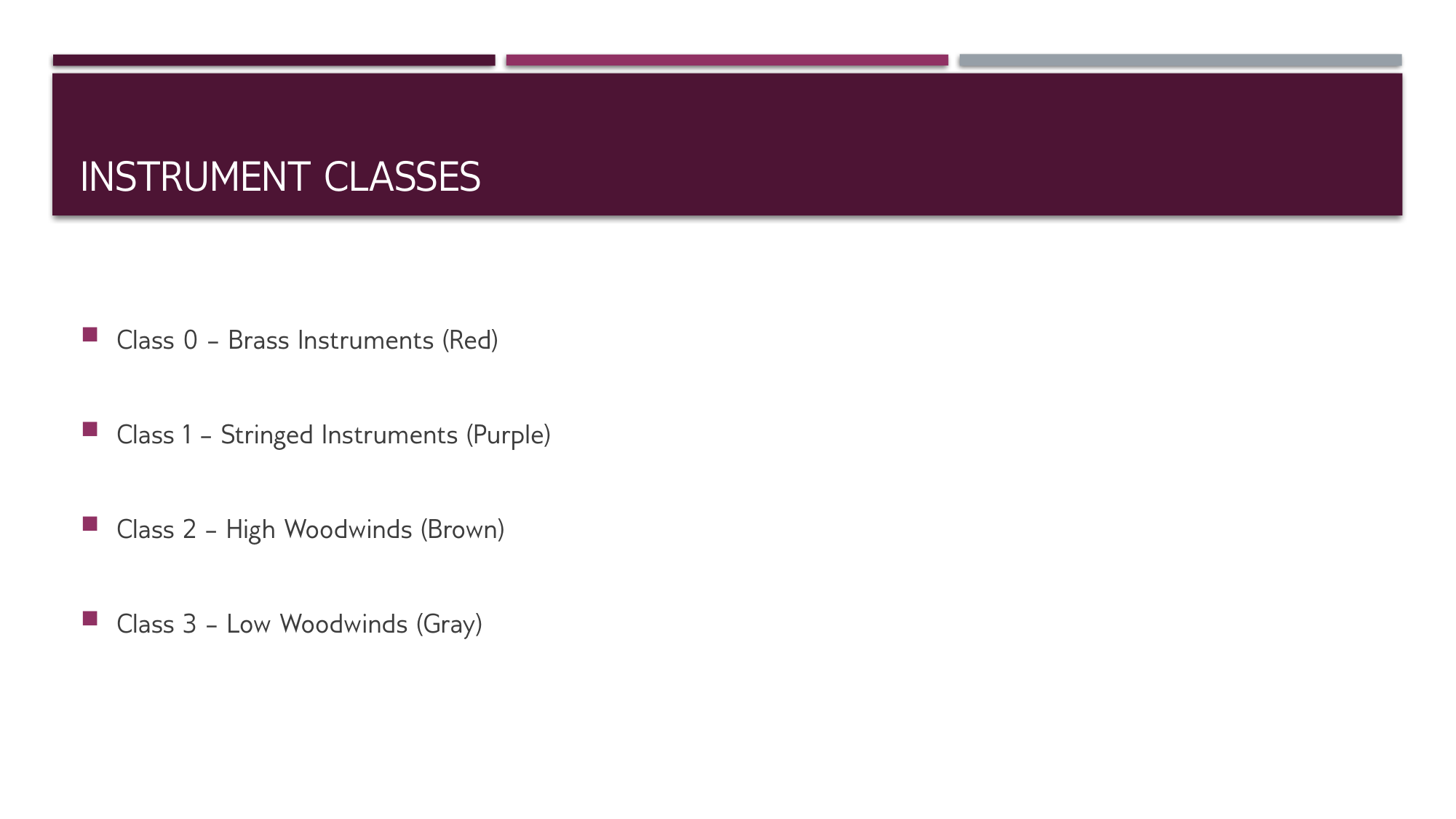

# Instrument Classes
Class 0 – Brass Instruments (Red)

Class 1 – Stringed Instruments (Purple)

Class 2 – High Woodwinds (Brown)

Class 3 – Low Woodwinds (Gray)